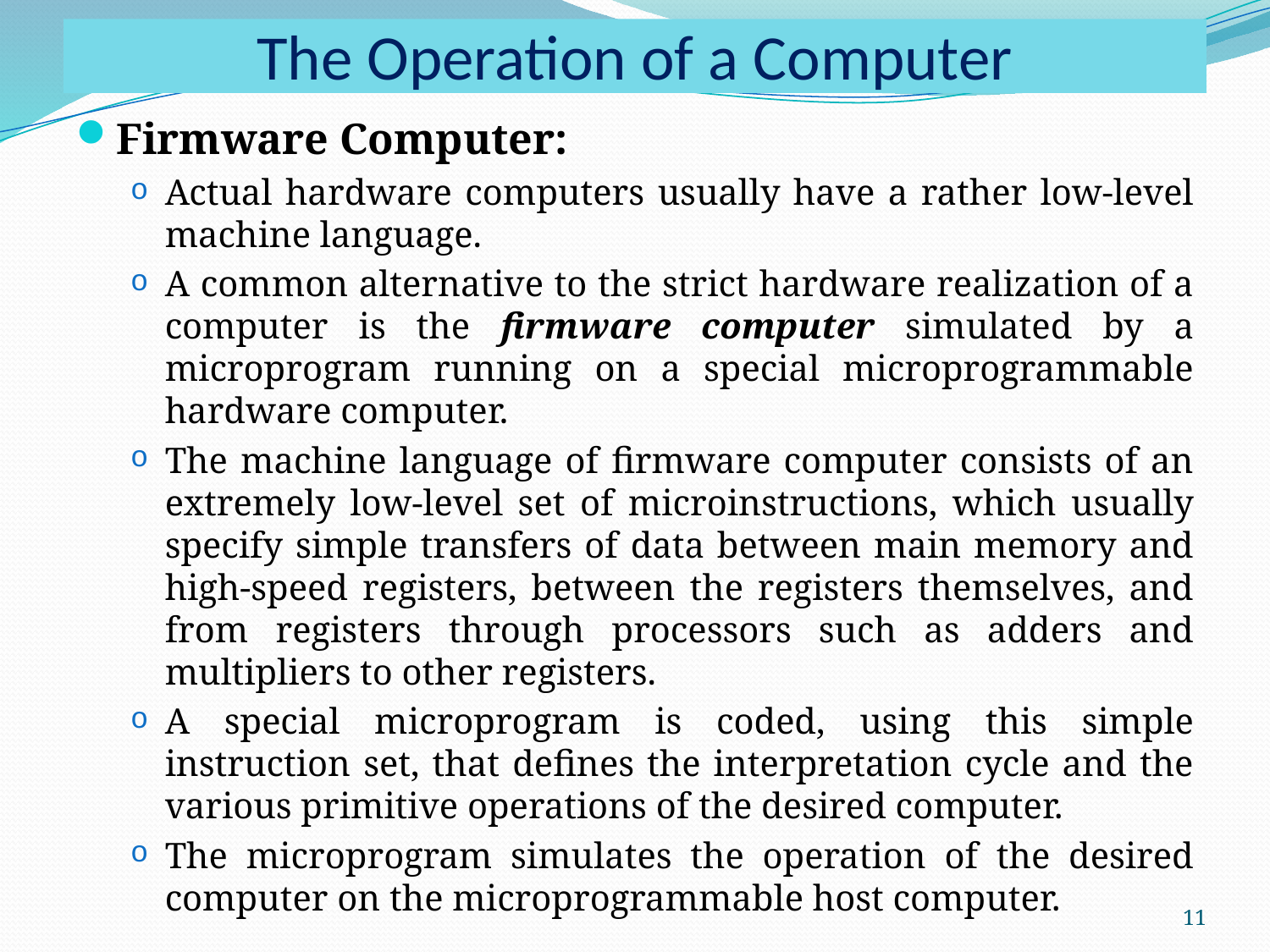

# The Operation of a Computer
Firmware Computer:
Actual hardware computers usually have a rather low-level machine language.
A common alternative to the strict hardware realization of a computer is the firmware computer simulated by a microprogram running on a special microprogrammable hardware computer.
The machine language of firmware computer consists of an extremely low-level set of microinstructions, which usually specify simple transfers of data between main memory and high-speed registers, between the registers themselves, and from registers through processors such as adders and multipliers to other registers.
A special microprogram is coded, using this simple instruction set, that defines the interpretation cycle and the various primitive operations of the desired computer.
The microprogram simulates the operation of the desired computer on the microprogrammable host computer.
11